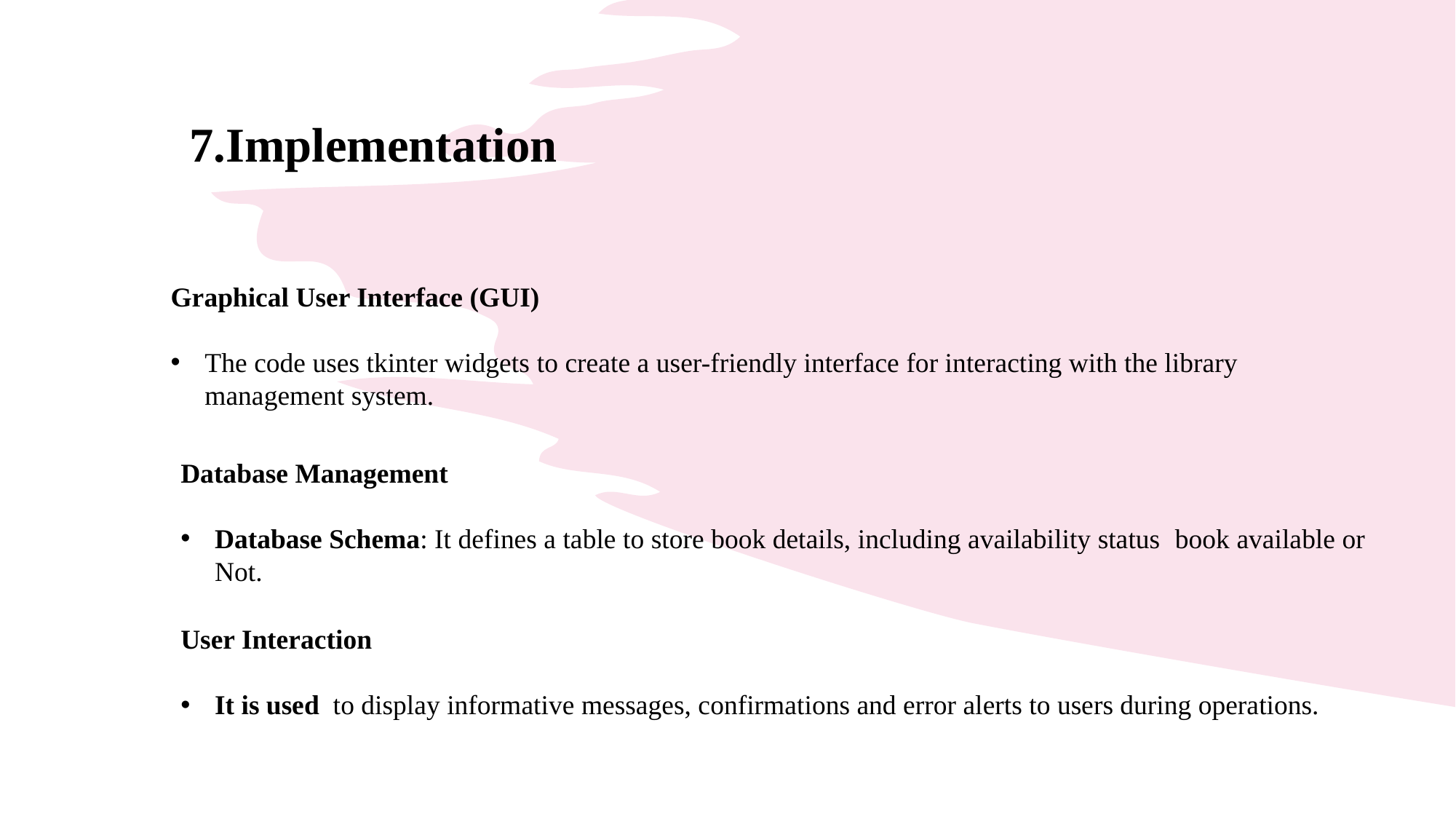

7.Implementation
Graphical User Interface (GUI)

The code uses tkinter widgets to create a user-friendly interface for interacting with the library management system.

Database Management

Database Schema: It defines a table to store book details, including availability status  book available or Not.

User Interaction

It is used  to display informative messages, confirmations and error alerts to users during operations.